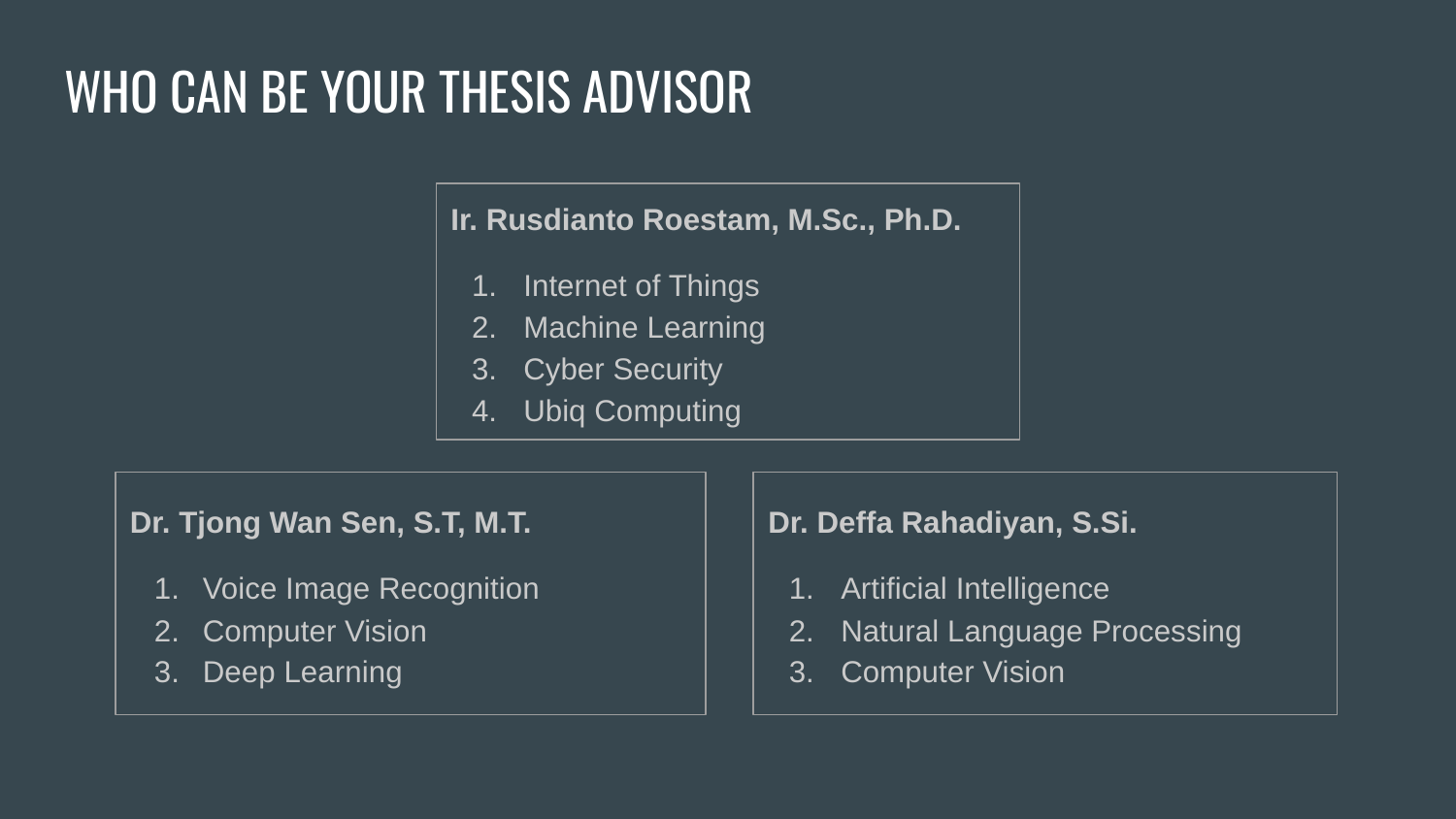

# WHO CAN BE YOUR THESIS ADVISOR
Ir. Rusdianto Roestam, M.Sc., Ph.D.
Internet of Things
Machine Learning
Cyber Security
Ubiq Computing
Dr. Tjong Wan Sen, S.T, M.T.
Voice Image Recognition
Computer Vision
Deep Learning
Dr. Deffa Rahadiyan, S.Si.
Artificial Intelligence
Natural Language Processing
Computer Vision